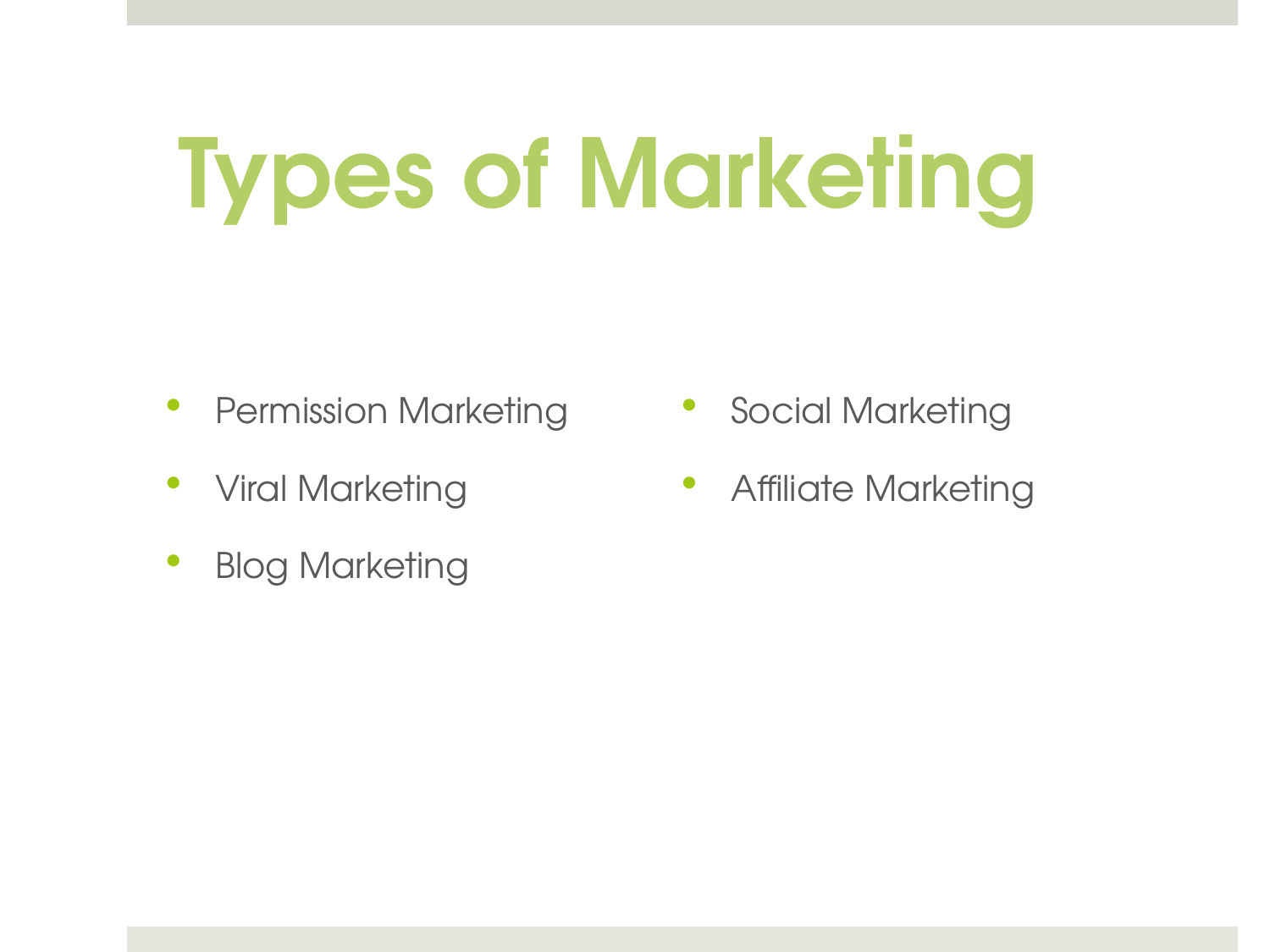

Types of Marketing
Permission Marketing
Viral Marketing
Blog Marketing
Social Marketing
Affiliate Marketing